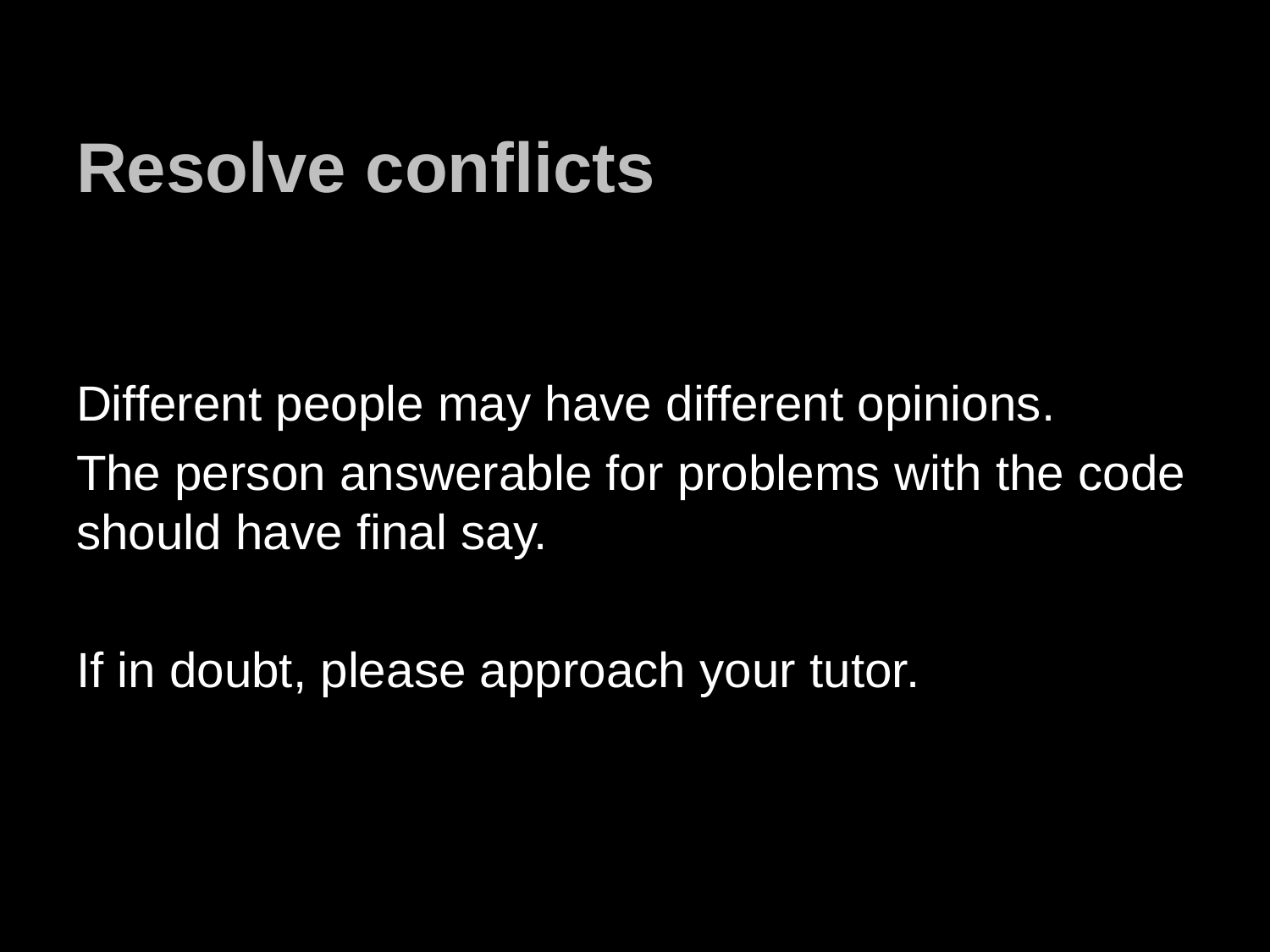

# Resolve conflicts

Different people may have different opinions.
The person answerable for problems with the code should have final say.

If in doubt, please approach your tutor.